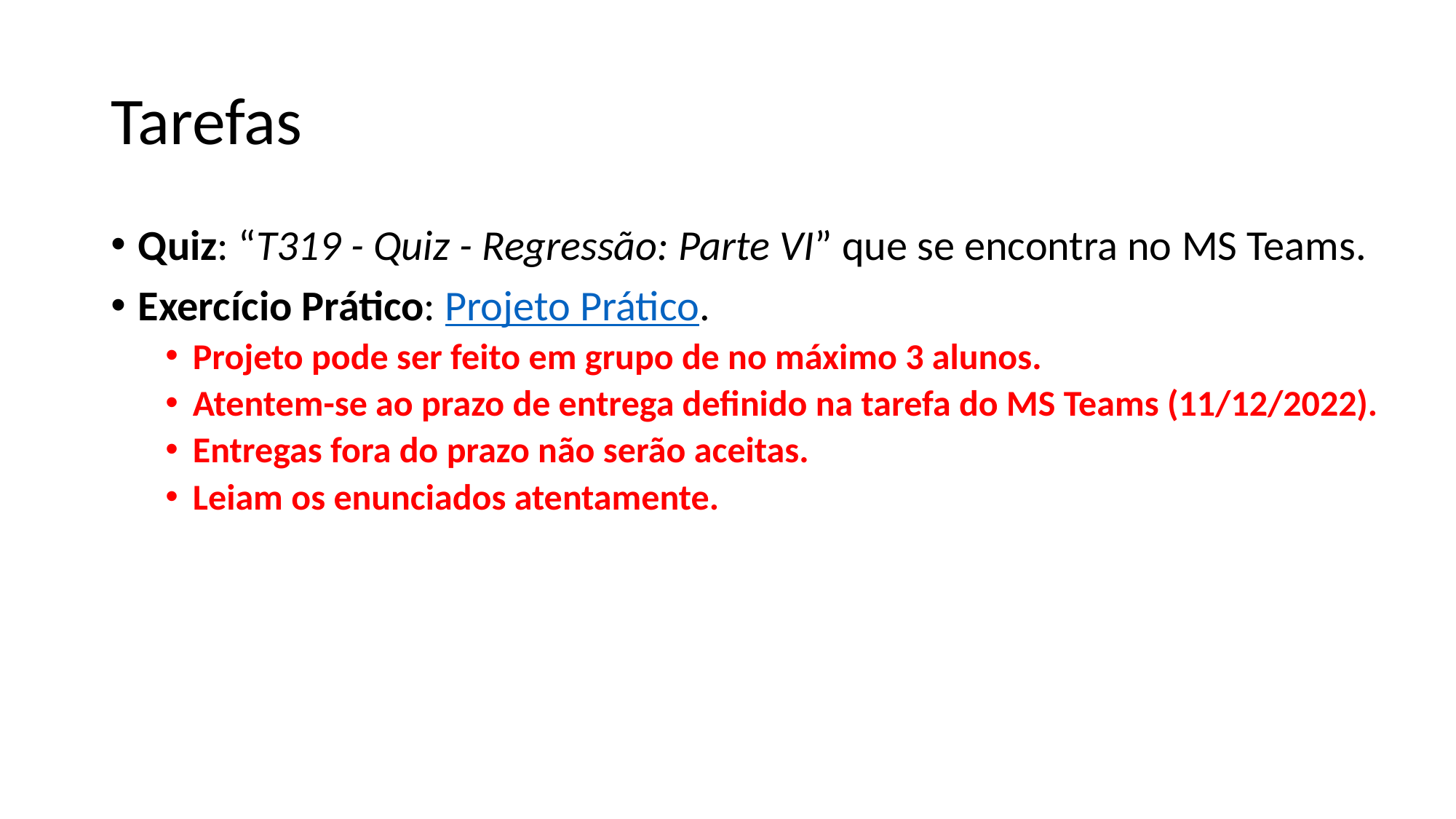

# Tarefas
Quiz: “T319 - Quiz - Regressão: Parte VI” que se encontra no MS Teams.
Exercício Prático: Projeto Prático.
Projeto pode ser feito em grupo de no máximo 3 alunos.
Atentem-se ao prazo de entrega definido na tarefa do MS Teams (11/12/2022).
Entregas fora do prazo não serão aceitas.
Leiam os enunciados atentamente.